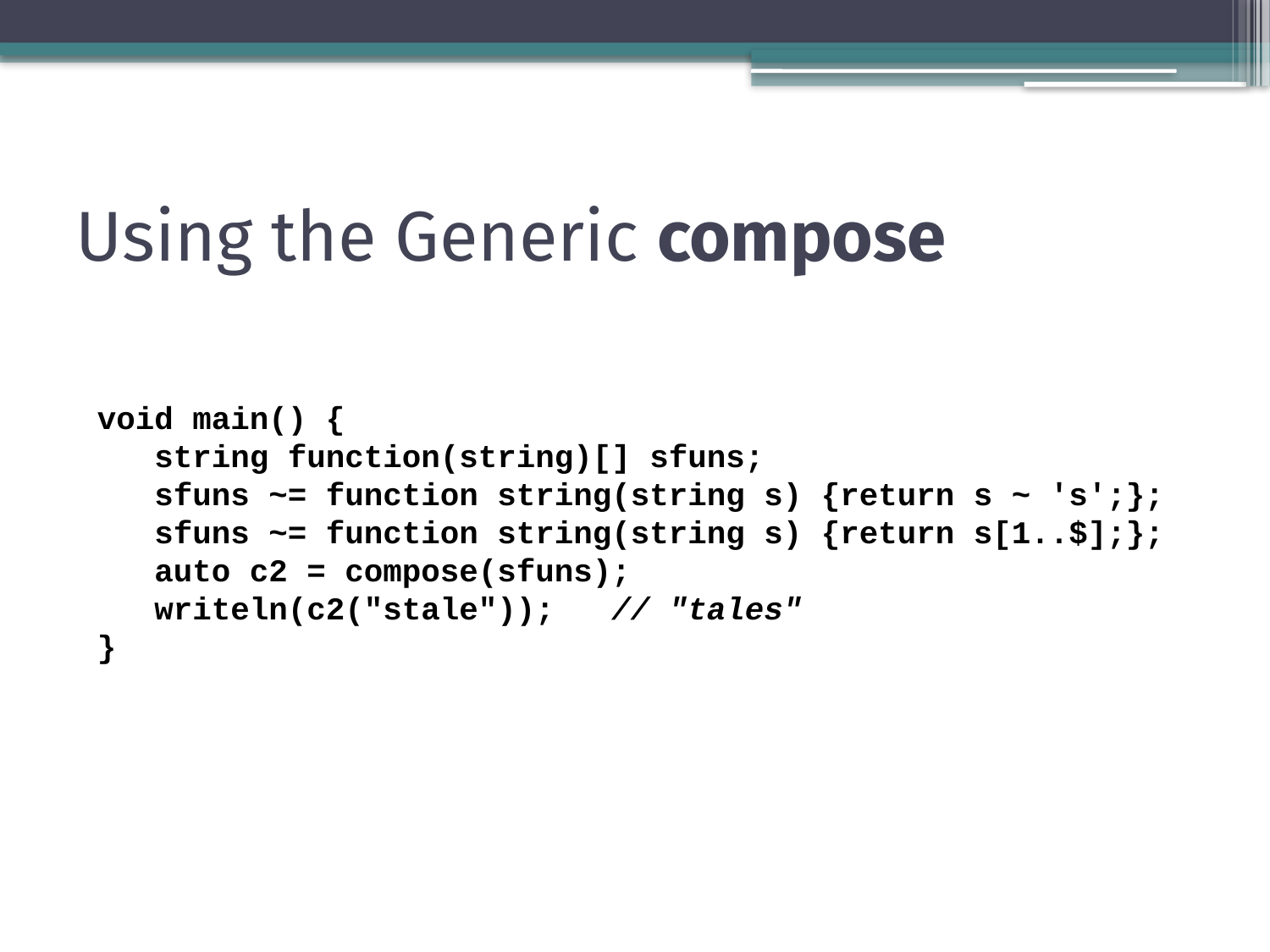

# Using the Generic compose
void main() {
   string function(string)[] sfuns;
   sfuns ~= function string(string s) {return s ~ 's';};
   sfuns ~= function string(string s) {return s[1..$];};
   auto c2 = compose(sfuns);
   writeln(c2("stale"));   // "tales"
}